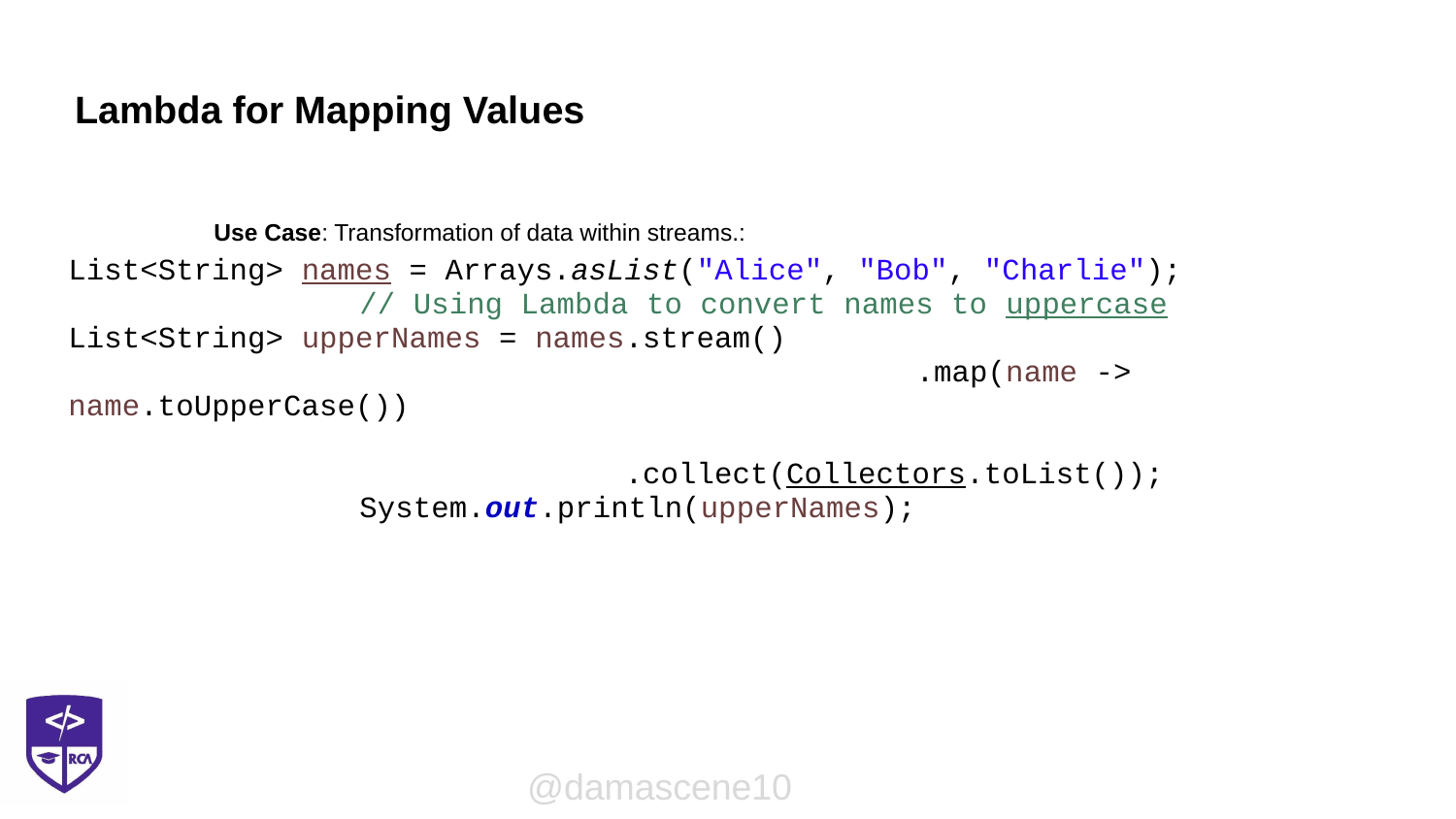

# Lambda for Mapping Values
	Use Case: Transformation of data within streams.:
List<String> names = Arrays.asList("Alice", "Bob", "Charlie");
		// Using Lambda to convert names to uppercase
List<String> upperNames = names.stream()
		                               .map(name -> name.toUpperCase())
		                               .collect(Collectors.toList());
		System.out.println(upperNames);